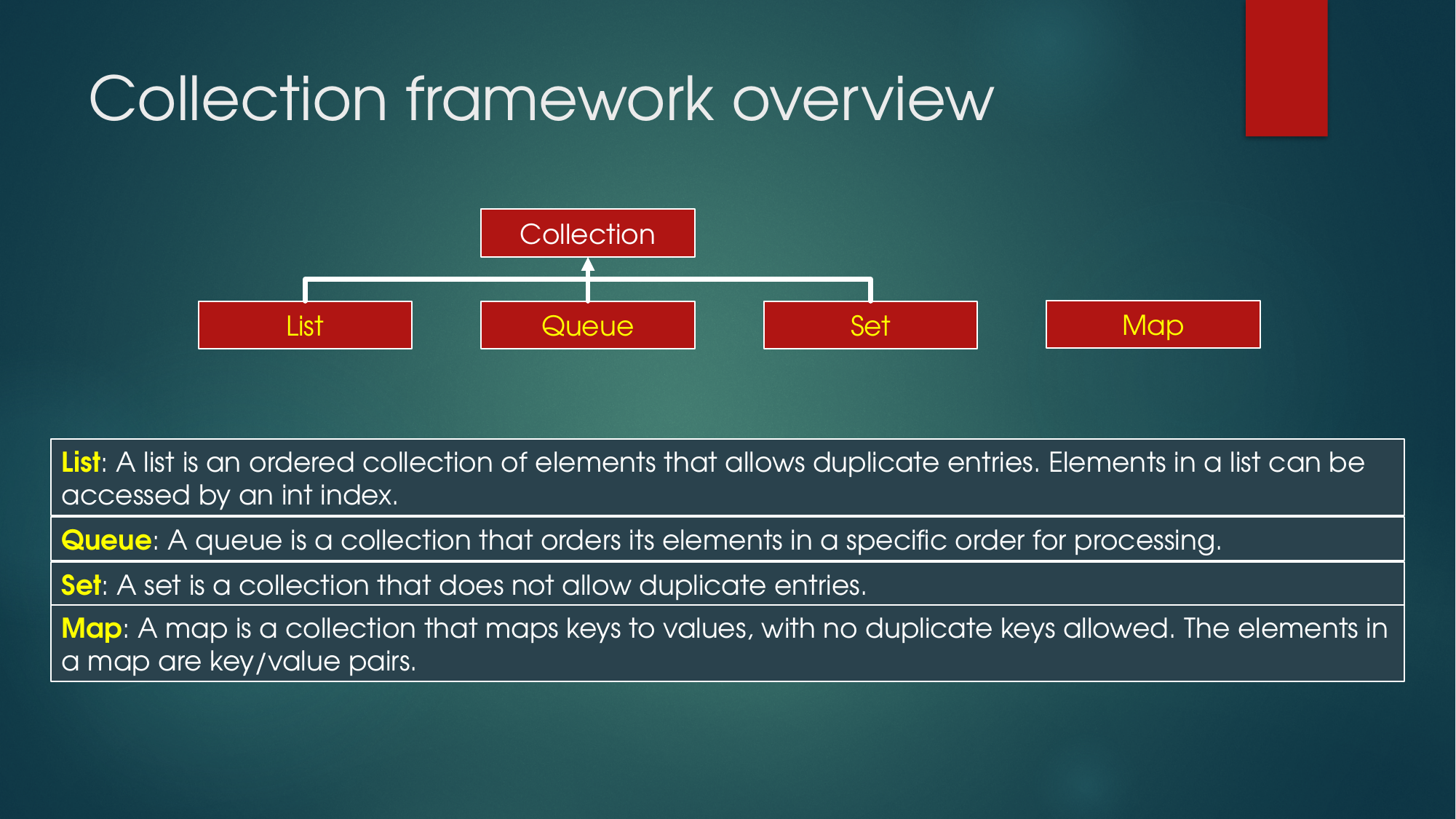

# Collection framework overview
Collection
Map
Set
Queue
List
List: A list is an ordered collection of elements that allows duplicate entries. Elements in a list can be accessed by an int index.
Queue: A queue is a collection that orders its elements in a specific order for processing.
Set: A set is a collection that does not allow duplicate entries.
Map: A map is a collection that maps keys to values, with no duplicate keys allowed. The elements in a map are key/value pairs.